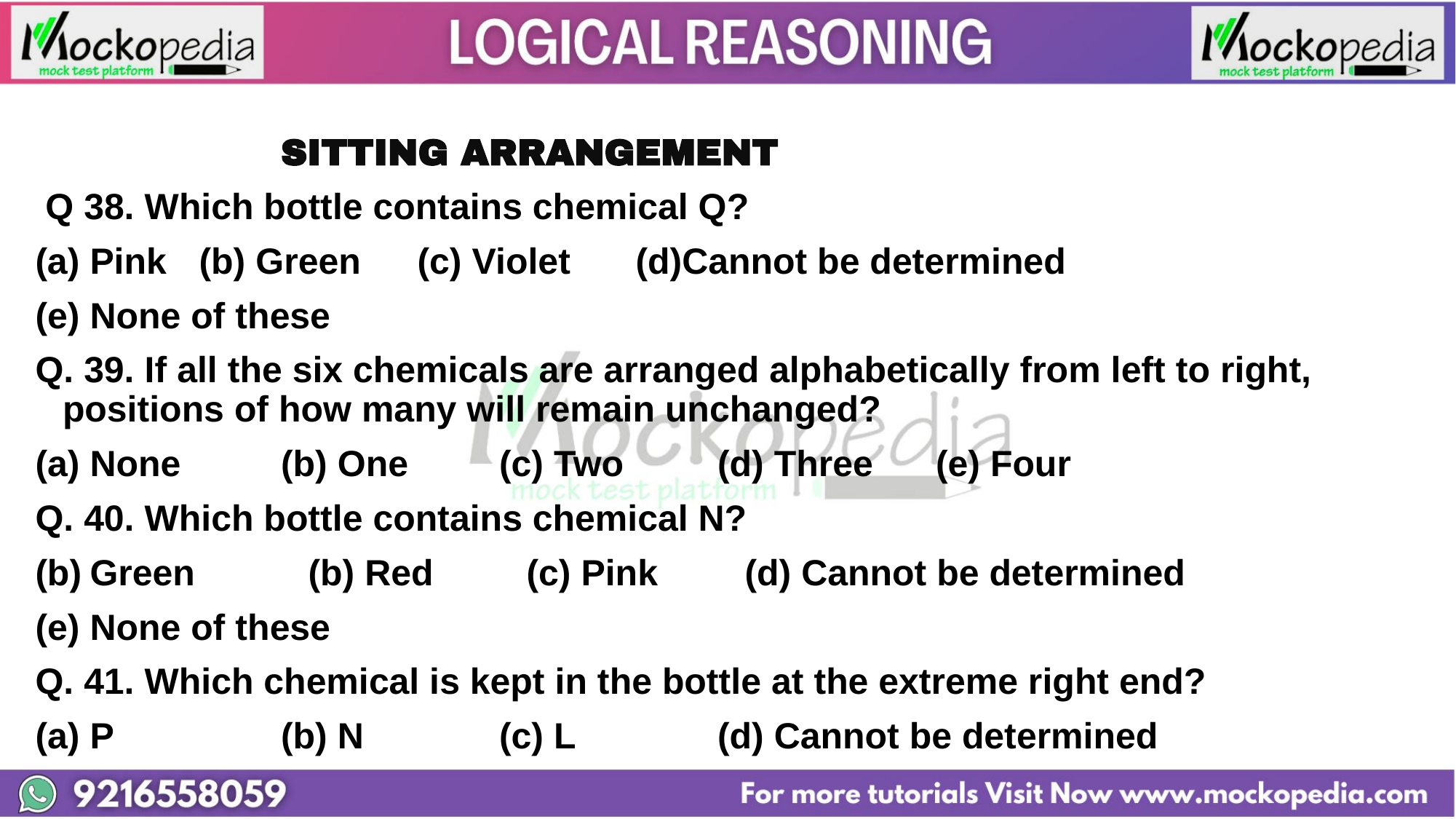

SITTING ARRANGEMENT
 Q 38. Which bottle contains chemical Q?
Pink 	(b) Green	(c) Violet 	(d)Cannot be determined
(e) None of these
Q. 39. If all the six chemicals are arranged alphabetically from left to right, positions of how many will remain unchanged?
(a) None 	(b) One	(c) Two 	(d) Three	(e) Four
Q. 40. Which bottle contains chemical N?
Green 	(b) Red	(c) Pink 	(d) Cannot be determined
(e) None of these
Q. 41. Which chemical is kept in the bottle at the extreme right end?
(a) P 		(b) N		(c) L 		(d) Cannot be determined